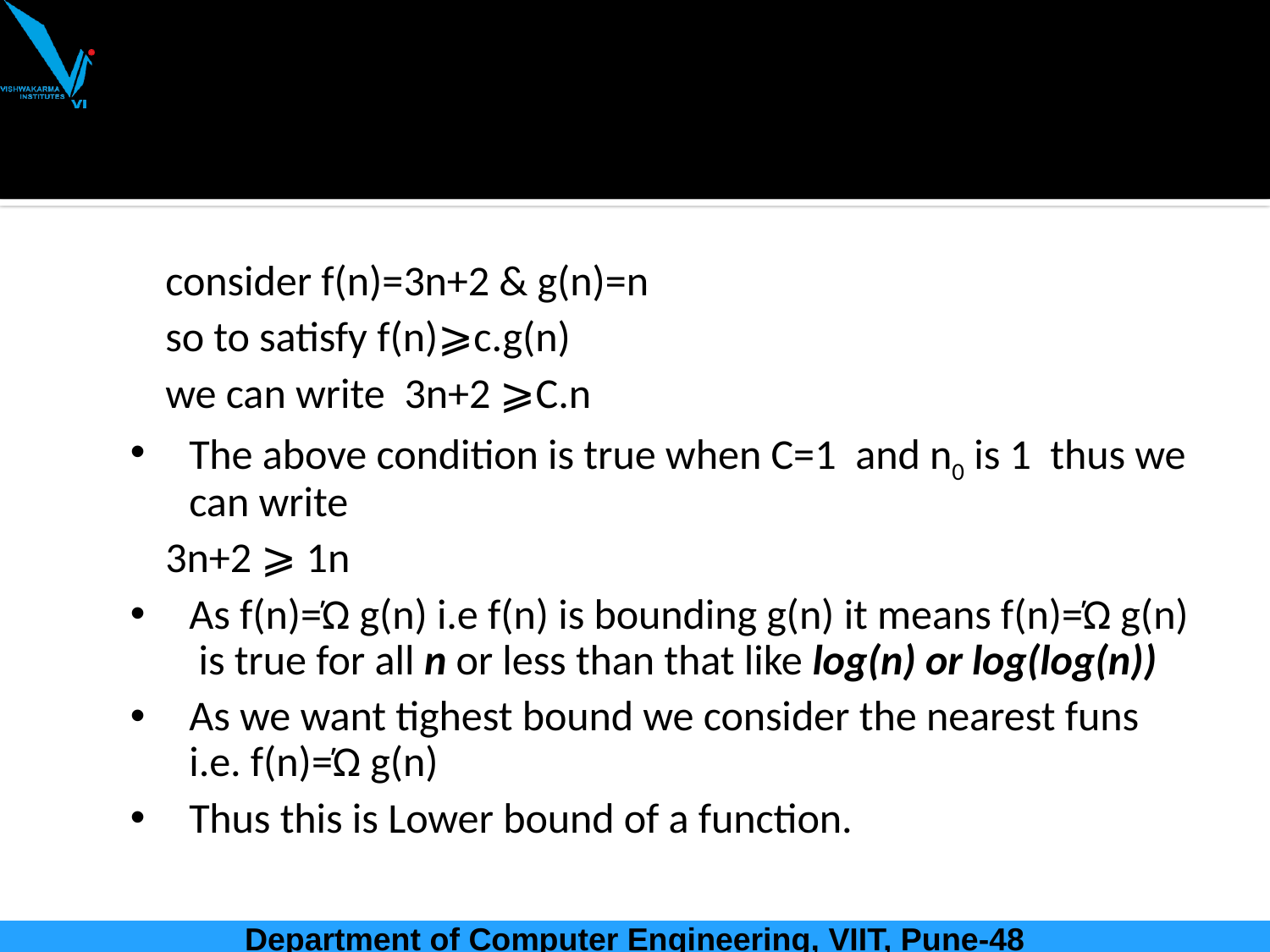

#
consider f(n)=3n+2 & g(n)=n
so to satisfy f(n)⩾c.g(n)
we can write  3n+2 ⩾C.n
The above condition is true when C=1  and n0 is 1  thus we can write
3n+2 ⩾ 1n
As f(n)=Ώ g(n) i.e f(n) is bounding g(n) it means f(n)=Ώ g(n)  is true for all n or less than that like log(n) or log(log(n))
As we want tighest bound we consider the nearest funs  i.e. f(n)=Ώ g(n)
Thus this is Lower bound of a function.